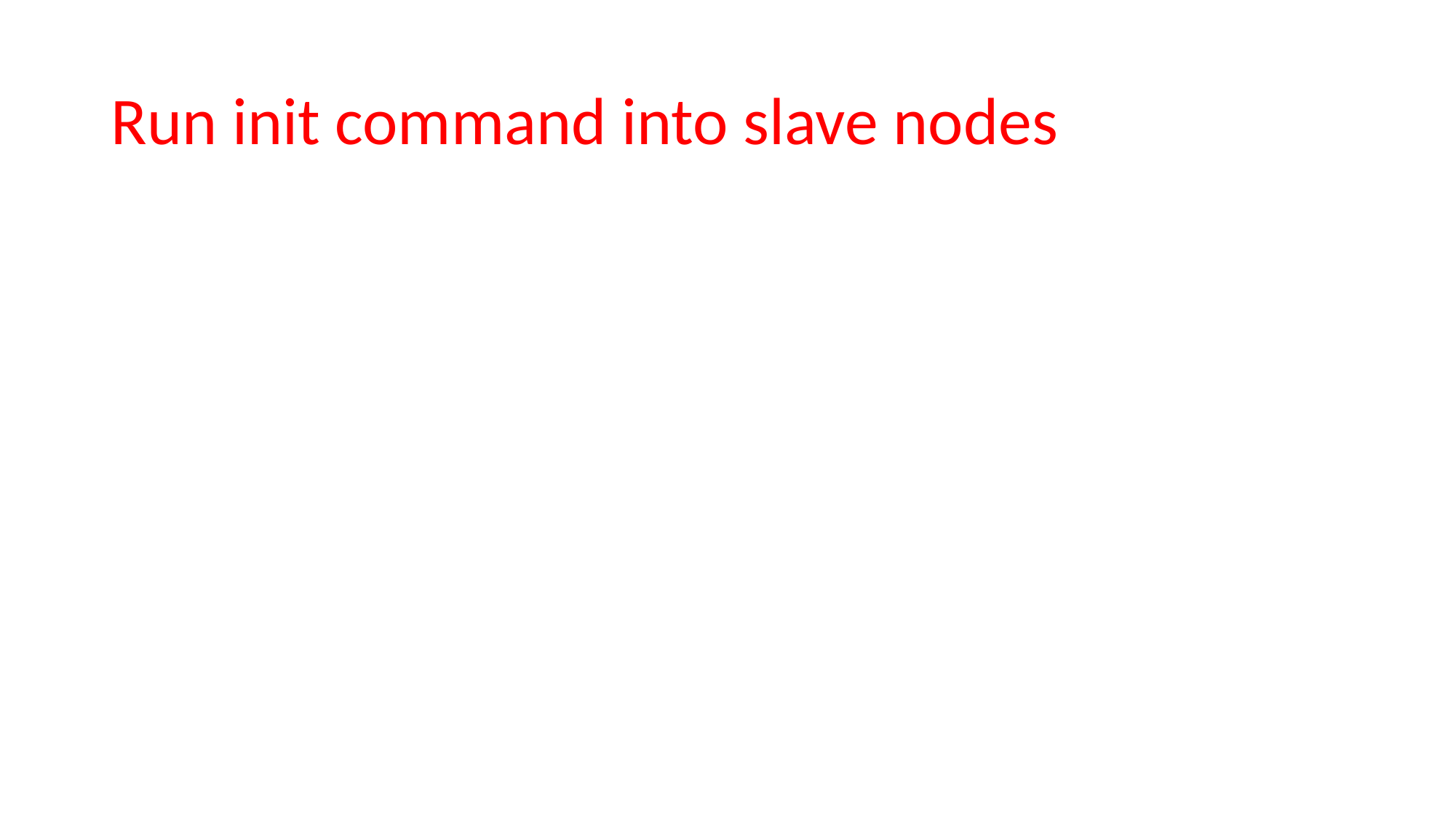

# Run init command into slave nodes